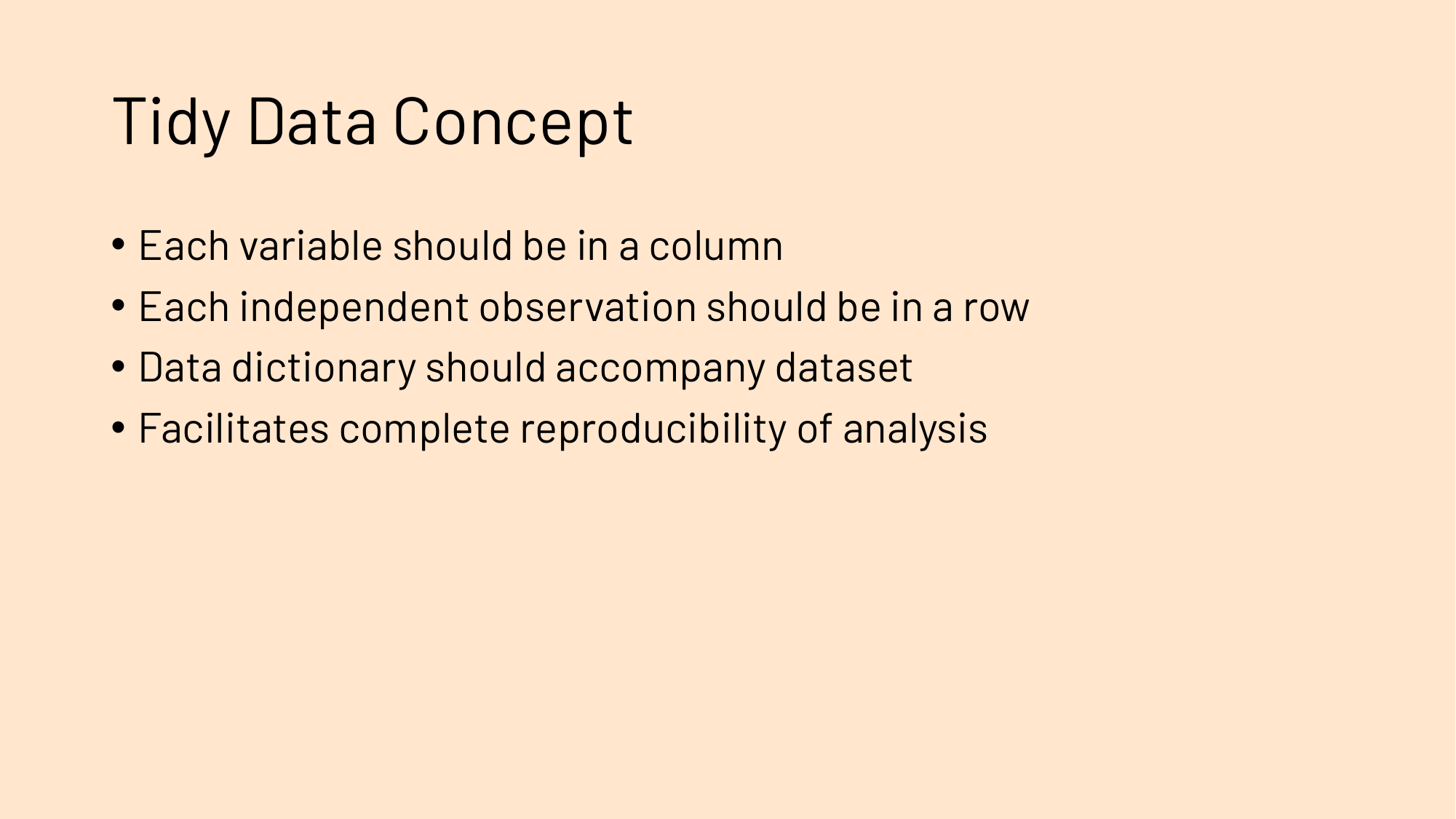

# Tidy Data Concept
Each variable should be in a column
Each independent observation should be in a row
Data dictionary should accompany dataset
Facilitates complete reproducibility of analysis